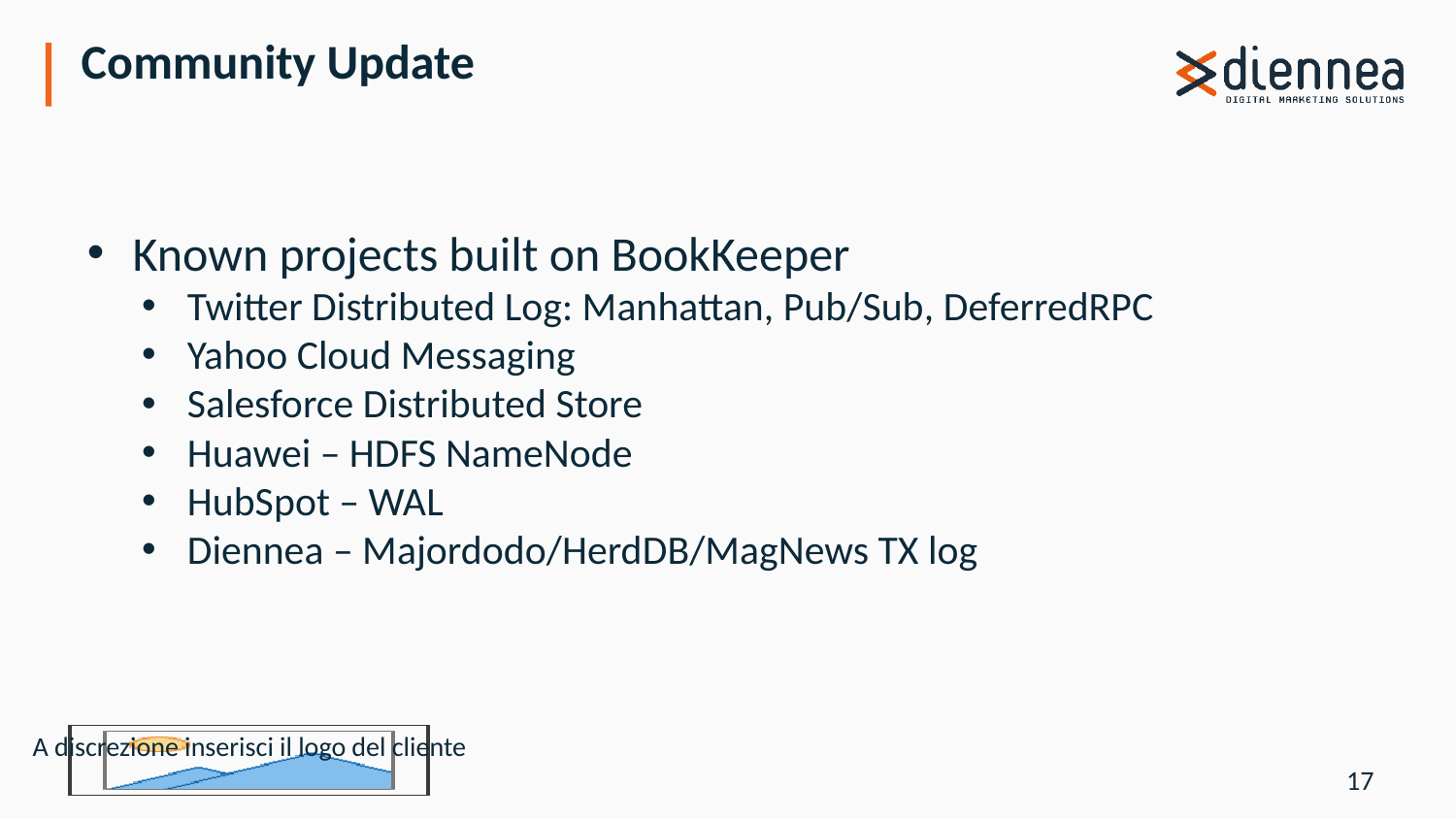

# Community Update

Known projects built on BookKeeper
Twitter Distributed Log: Manhattan, Pub/Sub, DeferredRPC
Yahoo Cloud Messaging
Salesforce Distributed Store
Huawei – HDFS NameNode
HubSpot – WAL
Diennea – Majordodo/HerdDB/MagNews TX log